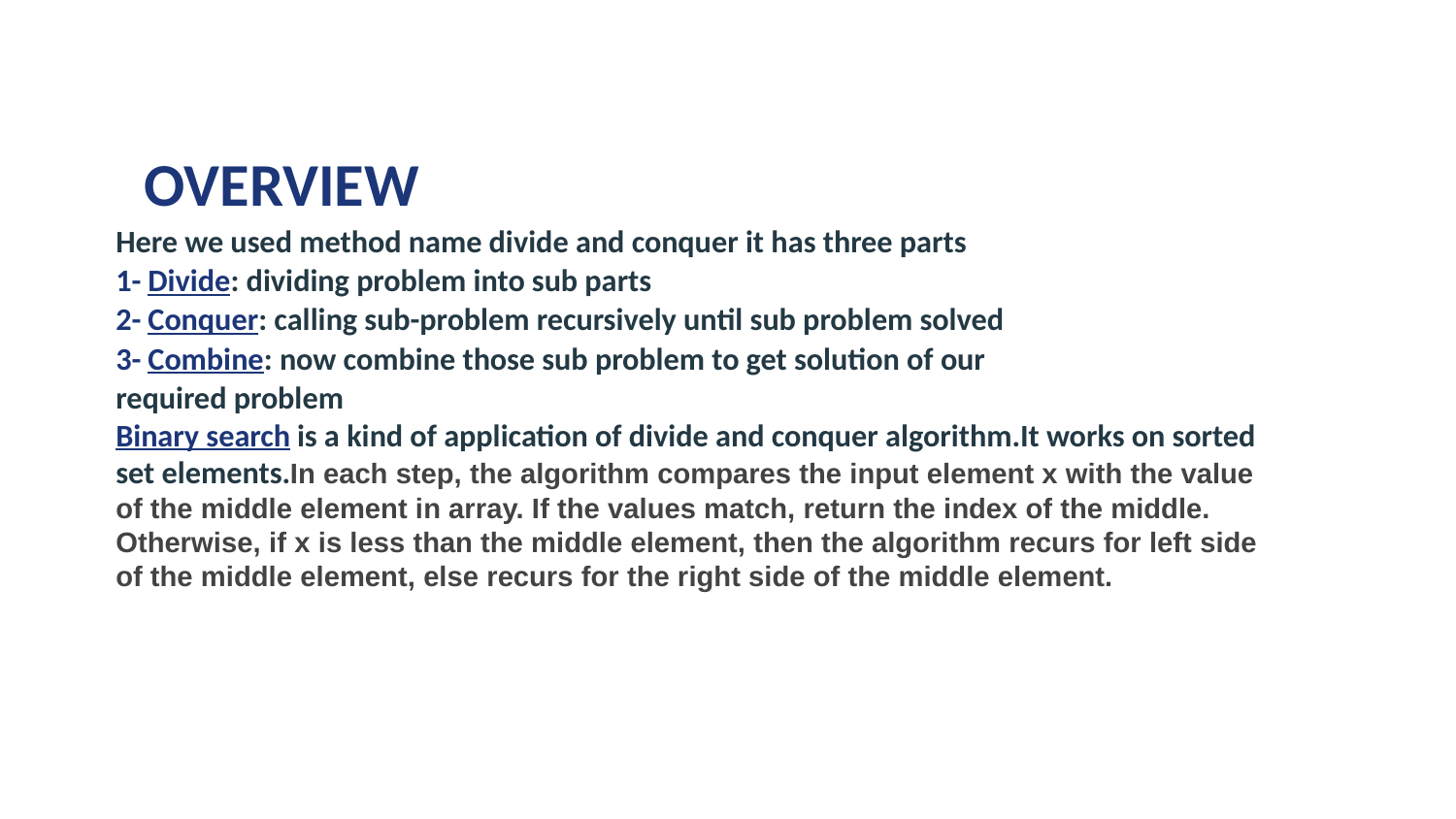

# OVERVIEW
Here we used method name divide and conquer it has three parts
1- Divide: dividing problem into sub parts
2- Conquer: calling sub-problem recursively until sub problem solved
3- Combine: now combine those sub problem to get solution of our required problem
Binary search is a kind of application of divide and conquer algorithm.It works on sorted set elements.In each step, the algorithm compares the input element x with the value of the middle element in array. If the values match, return the index of the middle. Otherwise, if x is less than the middle element, then the algorithm recurs for left side of the middle element, else recurs for the right side of the middle element.